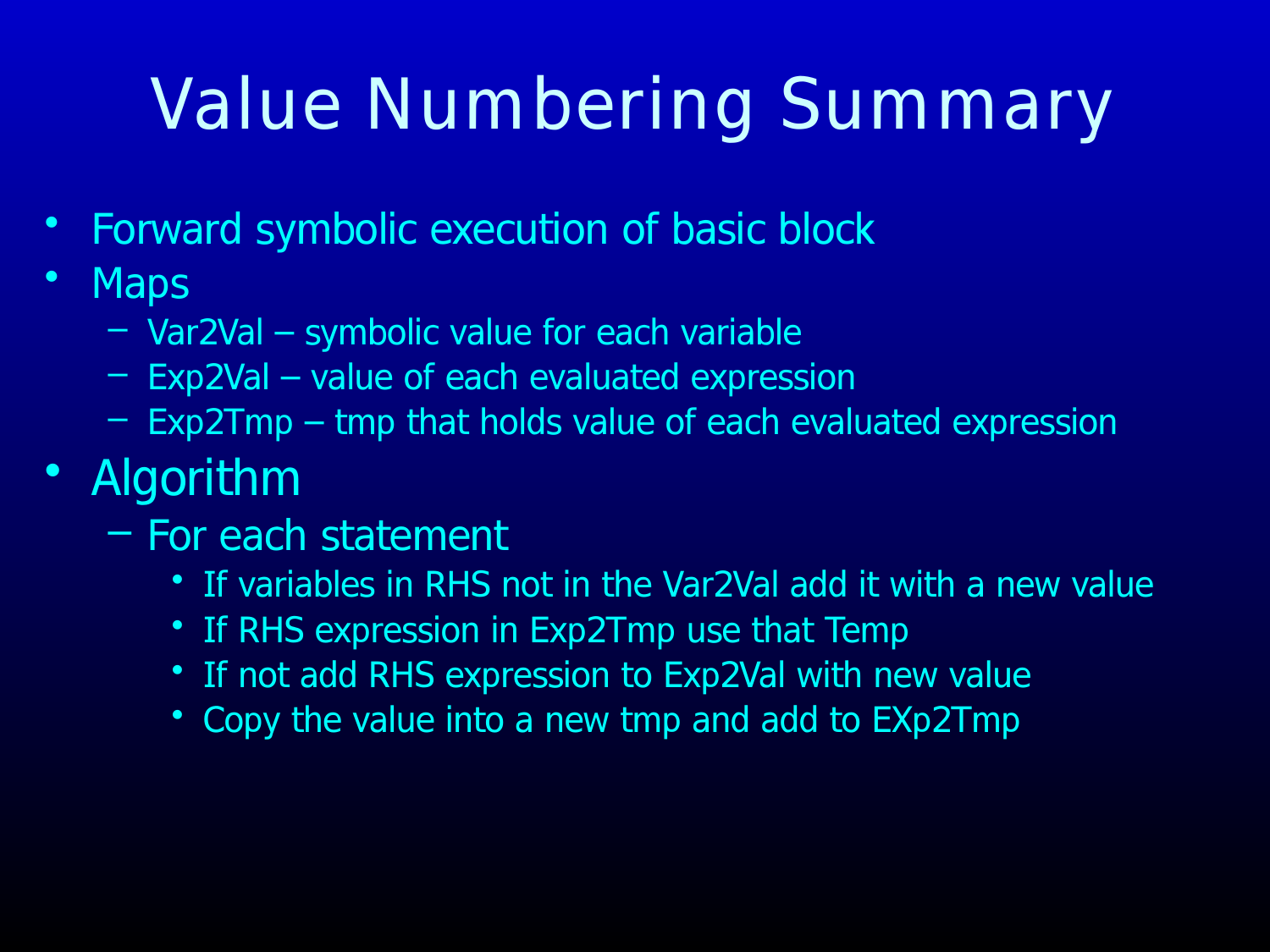

# Value Numbering Summary
Forward symbolic execution of basic block
Maps
Var2Val – symbolic value for each variable
Exp2Val – value of each evaluated expression
Exp2Tmp – tmp that holds value of each evaluated expression
Algorithm
For each statement
If variables in RHS not in the Var2Val add it with a new value
If RHS expression in Exp2Tmp use that Temp
If not add RHS expression to Exp2Val with new value
Copy the value into a new tmp and add to EXp2Tmp